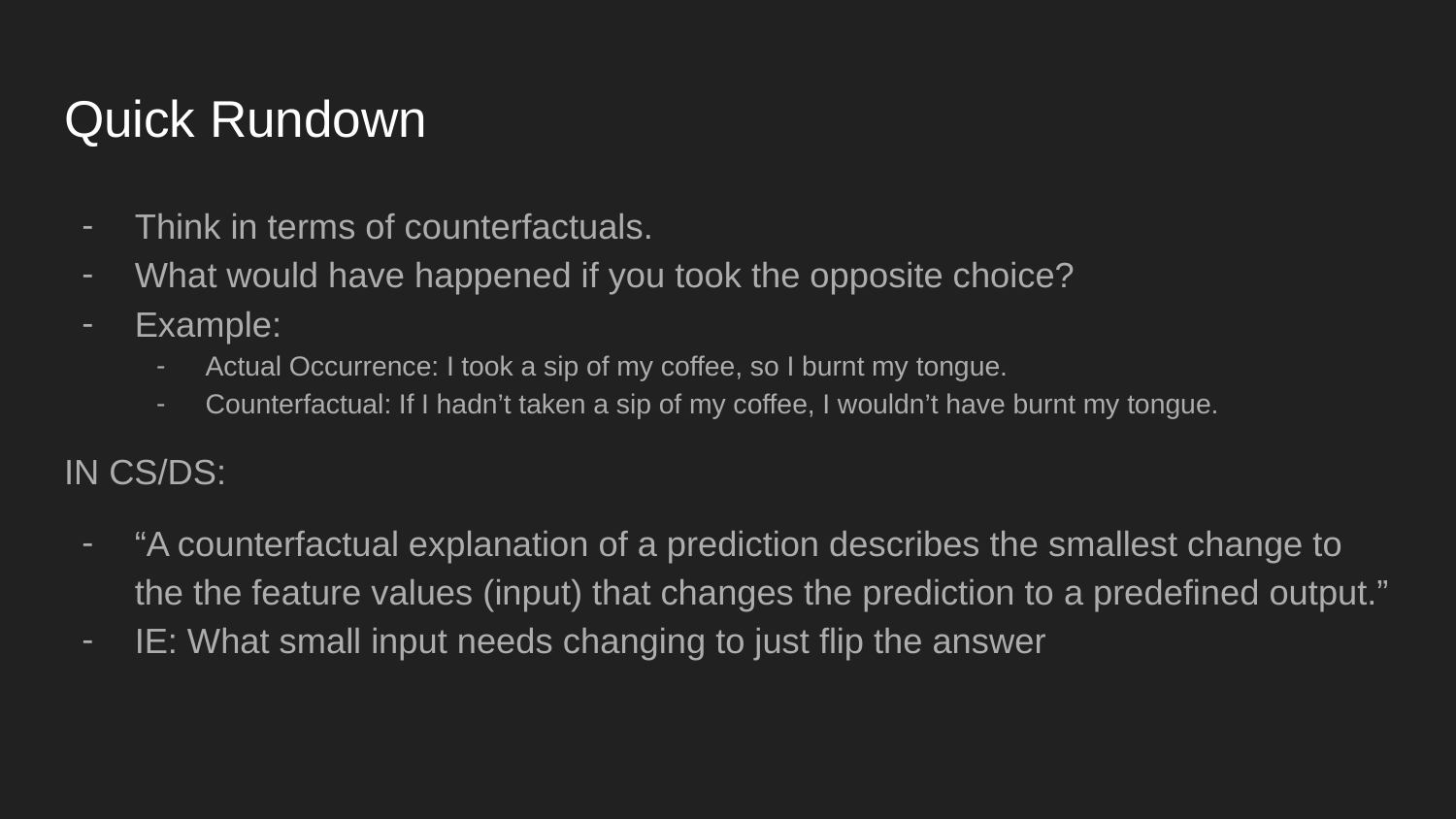

# Quick Rundown
Think in terms of counterfactuals.
What would have happened if you took the opposite choice?
Example:
Actual Occurrence: I took a sip of my coffee, so I burnt my tongue.
Counterfactual: If I hadn’t taken a sip of my coffee, I wouldn’t have burnt my tongue.
IN CS/DS:
“A counterfactual explanation of a prediction describes the smallest change to the the feature values (input) that changes the prediction to a predefined output.”
IE: What small input needs changing to just flip the answer